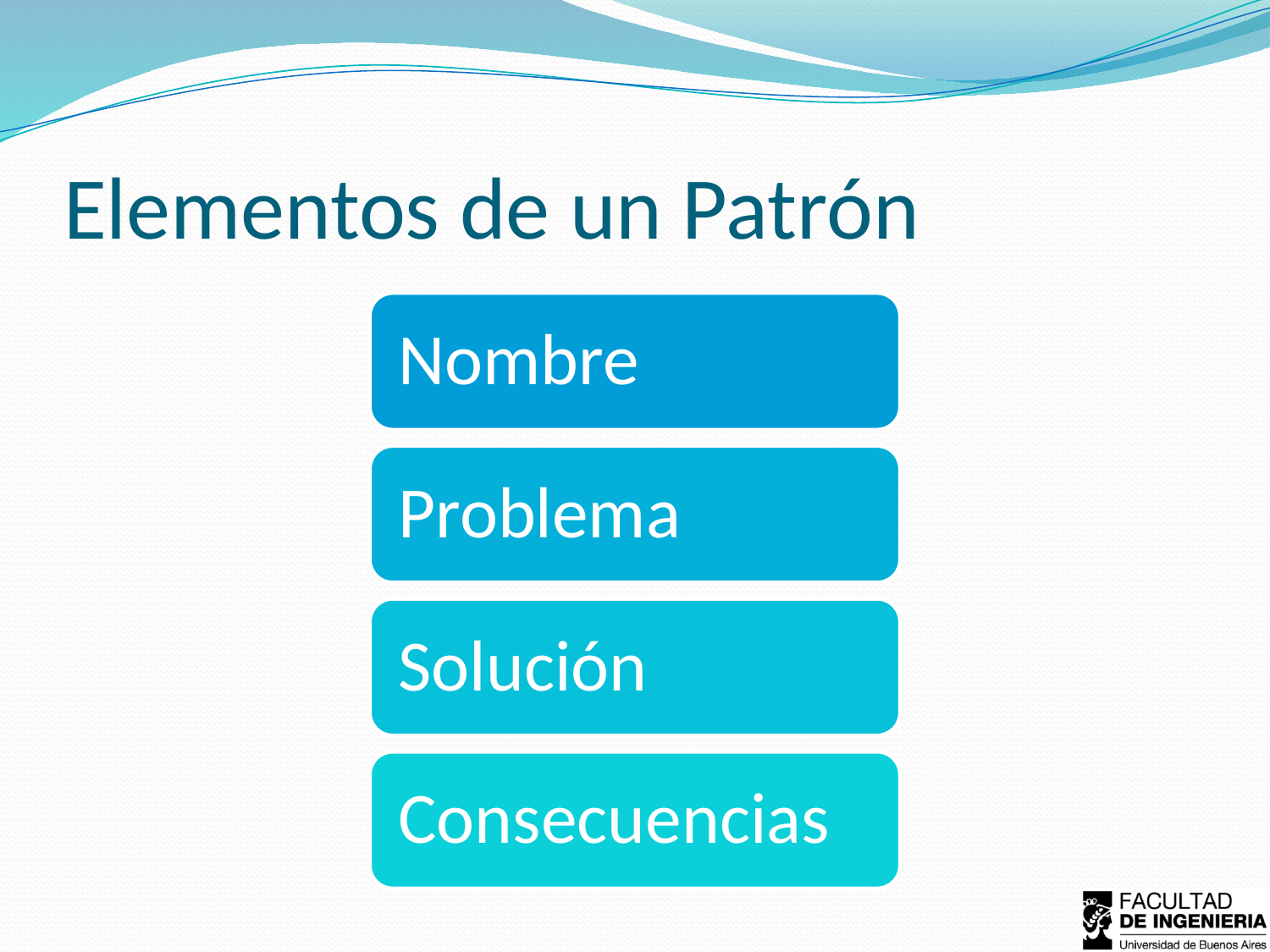

# Elementos de un Patrón
Nombre
Problema
Solución
Consecuencias